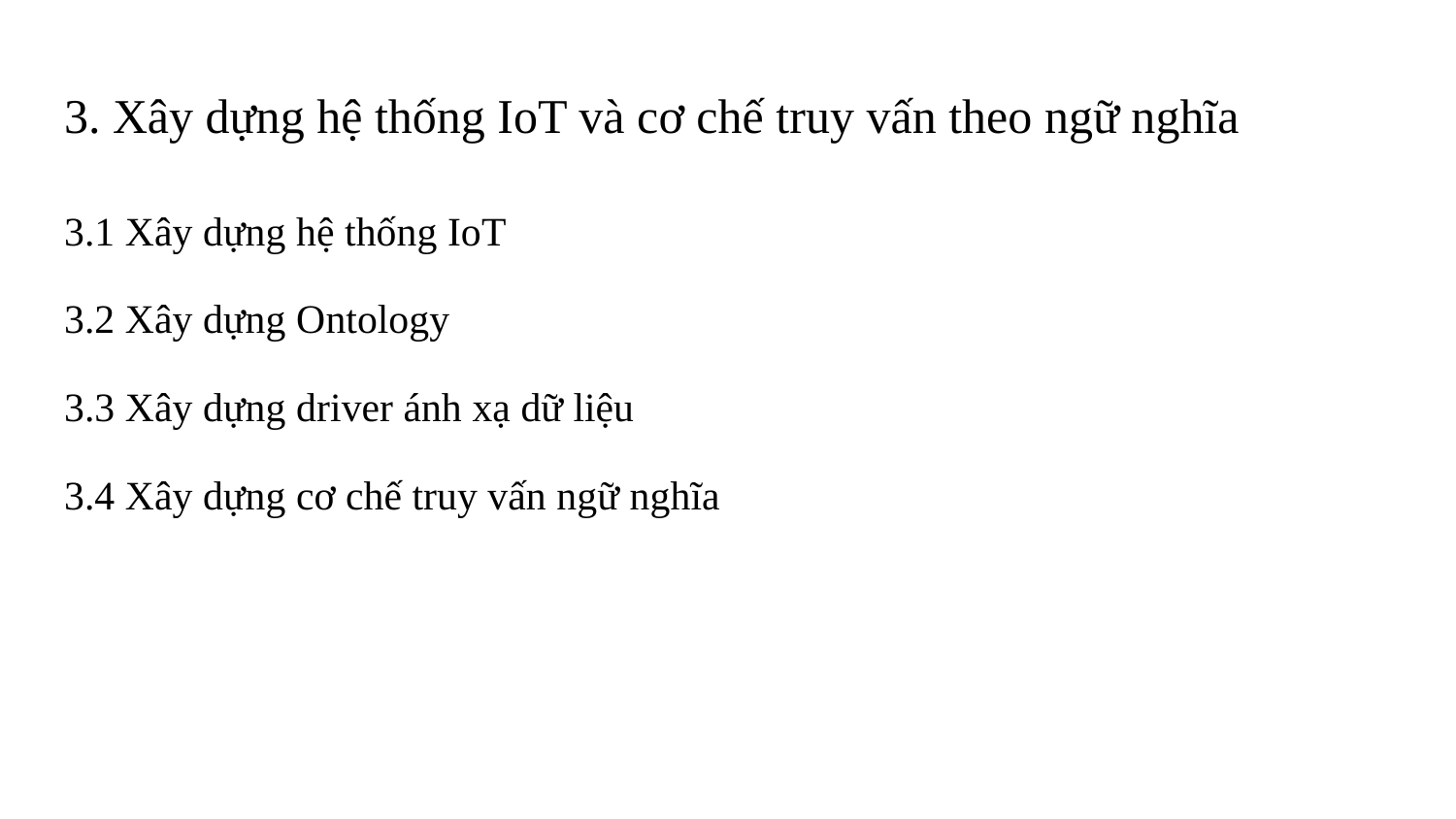

# 3. Xây dựng hệ thống IoT và cơ chế truy vấn theo ngữ nghĩa

3.1 Xây dựng hệ thống IoT
3.2 Xây dựng Ontology
3.3 Xây dựng driver ánh xạ dữ liệu
3.4 Xây dựng cơ chế truy vấn ngữ nghĩa